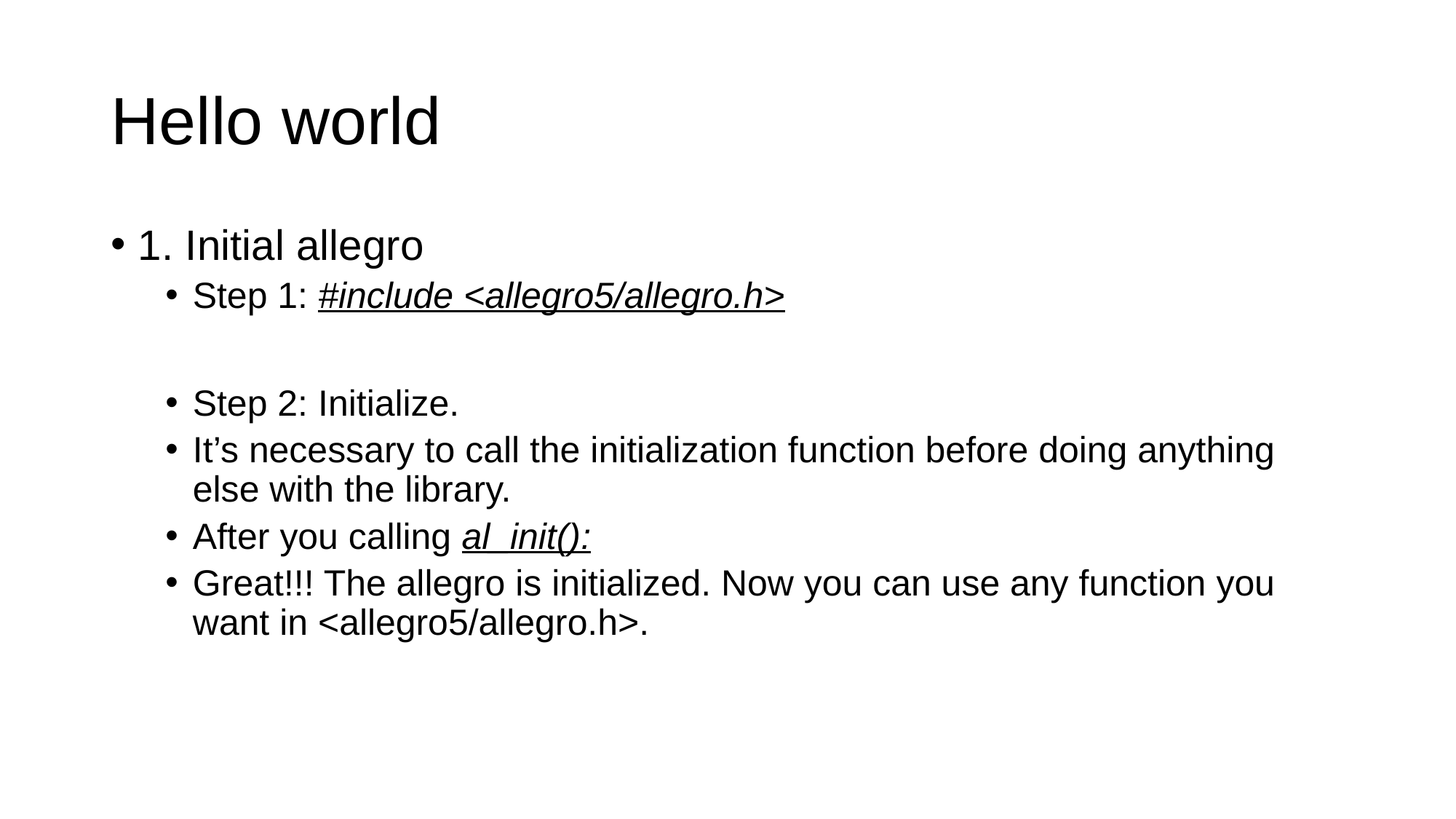

# Hello world
1. Initial allegro
Step 1: #include <allegro5/allegro.h>

Step 2: Initialize.
It’s necessary to call the initialization function before doing anything else with the library.
After you calling al_init():
Great!!! The allegro is initialized. Now you can use any function you want in <allegro5/allegro.h>.